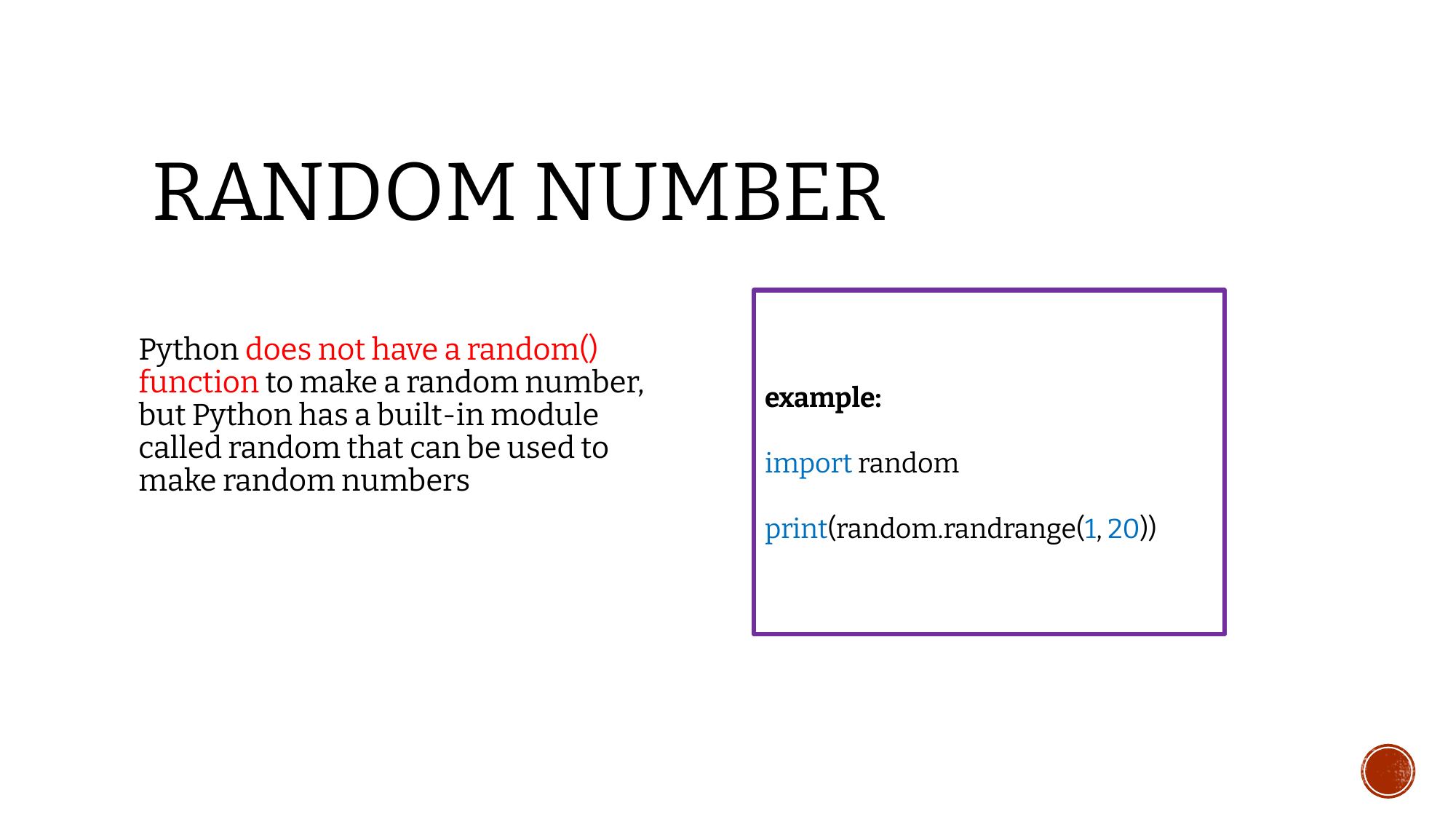

# Random Number
example:

import random

print(random.randrange(1, 20))
Python does not have a random() function to make a random number, but Python has a built-in module called random that can be used to make random numbers